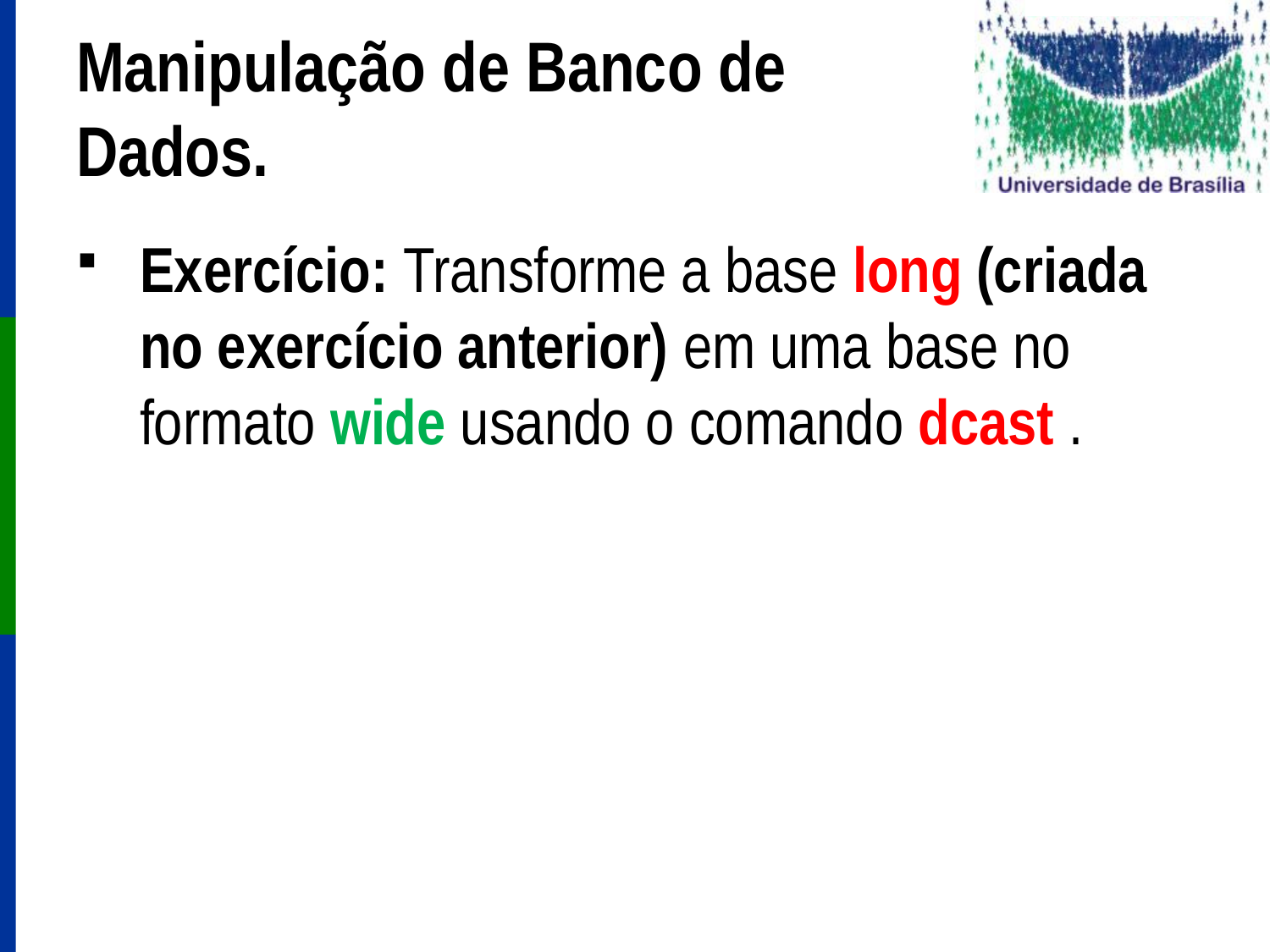

# Manipulação de Banco de Dados.
Exercício: Transforme a base long (criada no exercício anterior) em uma base no formato wide usando o comando dcast .